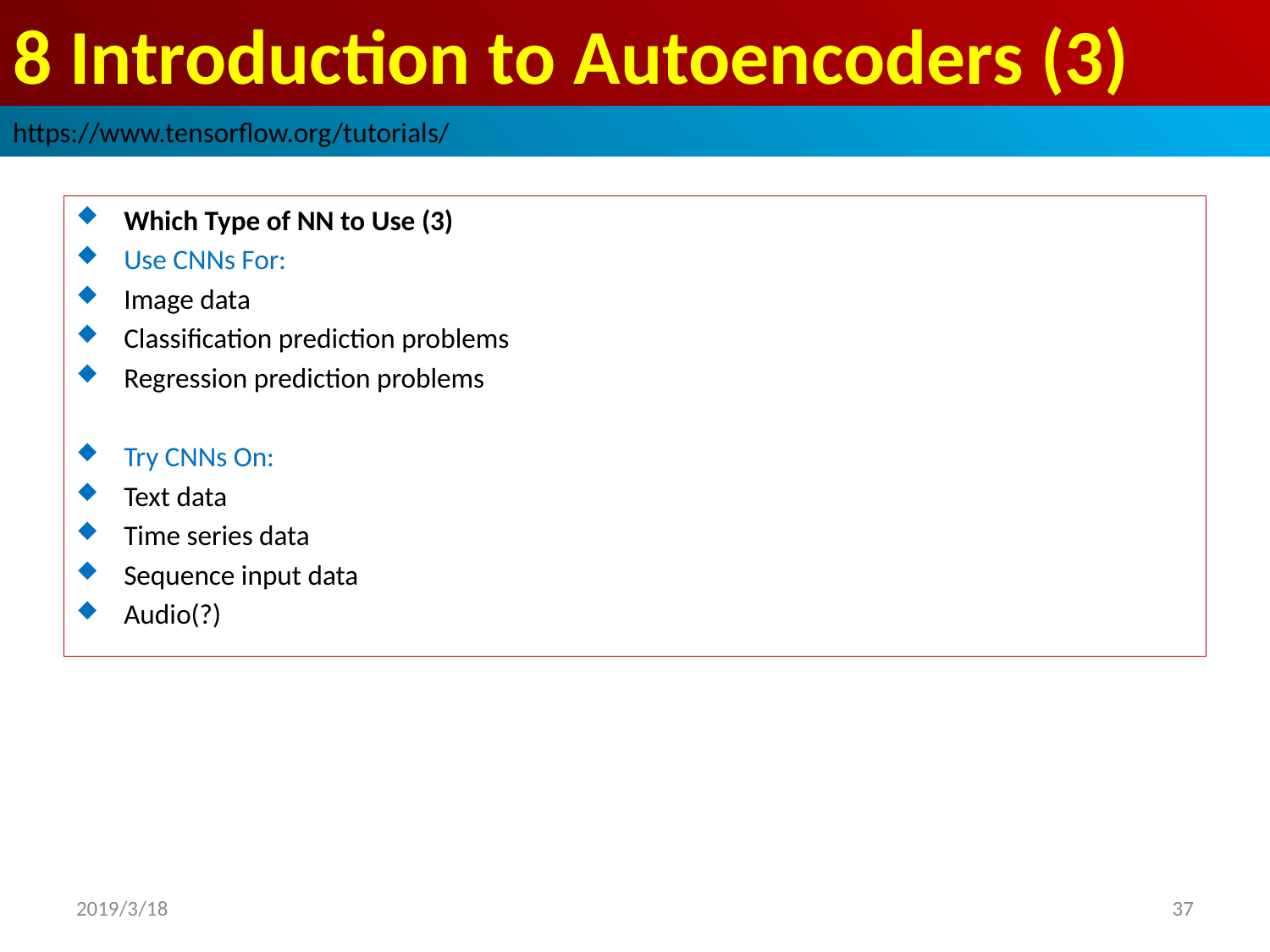

# 8 Introduction to Autoencoders (3)
https://www.tensorflow.org/tutorials/
Which Type of NN to Use (3)
Use CNNs For:
Image data
Classification prediction problems
Regression prediction problems

Try CNNs On:
Text data
Time series data
Sequence input data
Audio(?)

2019/3/18
37